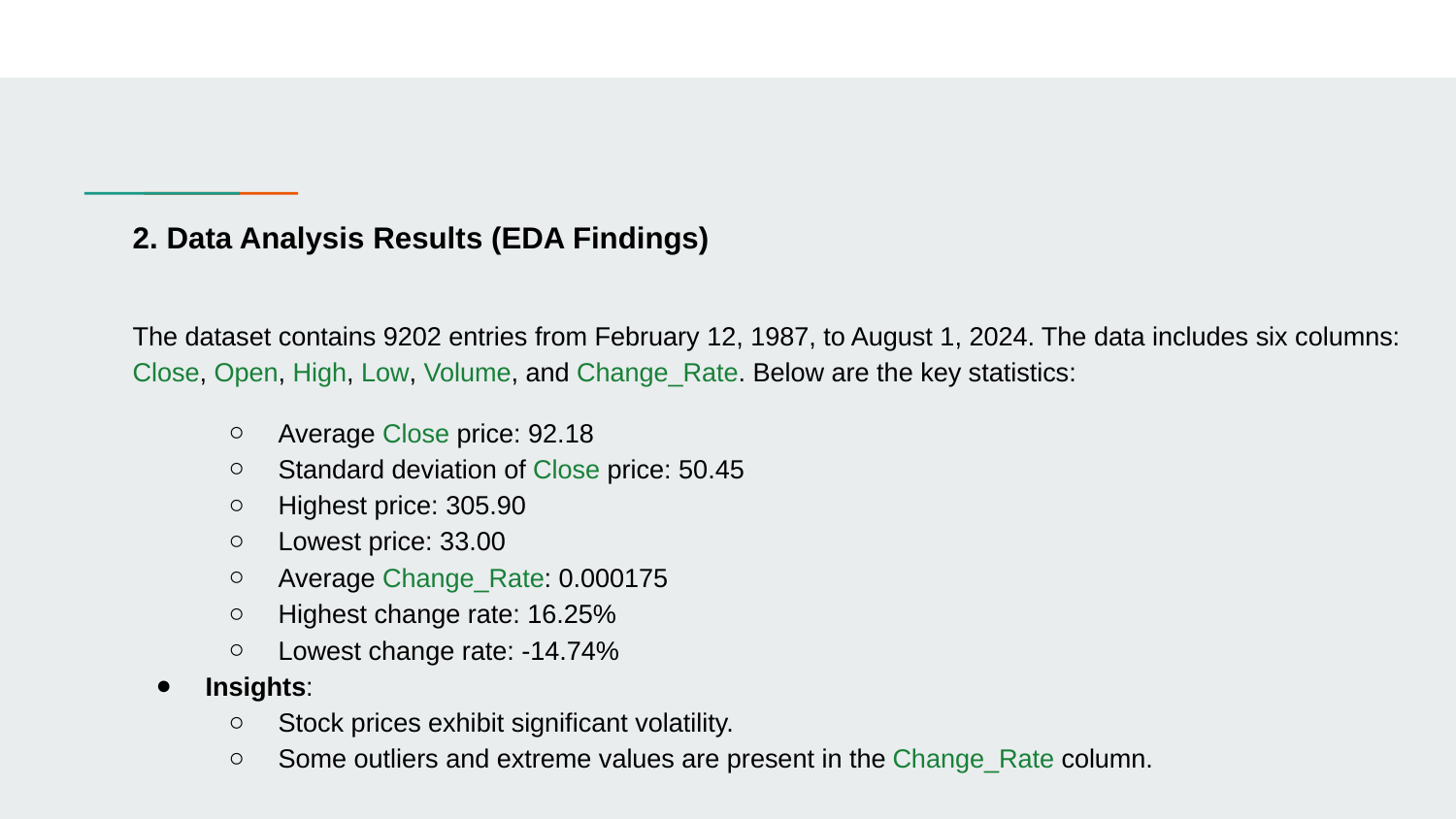

2. Data Analysis Results (EDA Findings)
The dataset contains 9202 entries from February 12, 1987, to August 1, 2024. The data includes six columns: Close, Open, High, Low, Volume, and Change_Rate. Below are the key statistics:
Average Close price: 92.18
Standard deviation of Close price: 50.45
Highest price: 305.90
Lowest price: 33.00
Average Change_Rate: 0.000175
Highest change rate: 16.25%
Lowest change rate: -14.74%
Insights:
Stock prices exhibit significant volatility.
Some outliers and extreme values are present in the Change_Rate column.